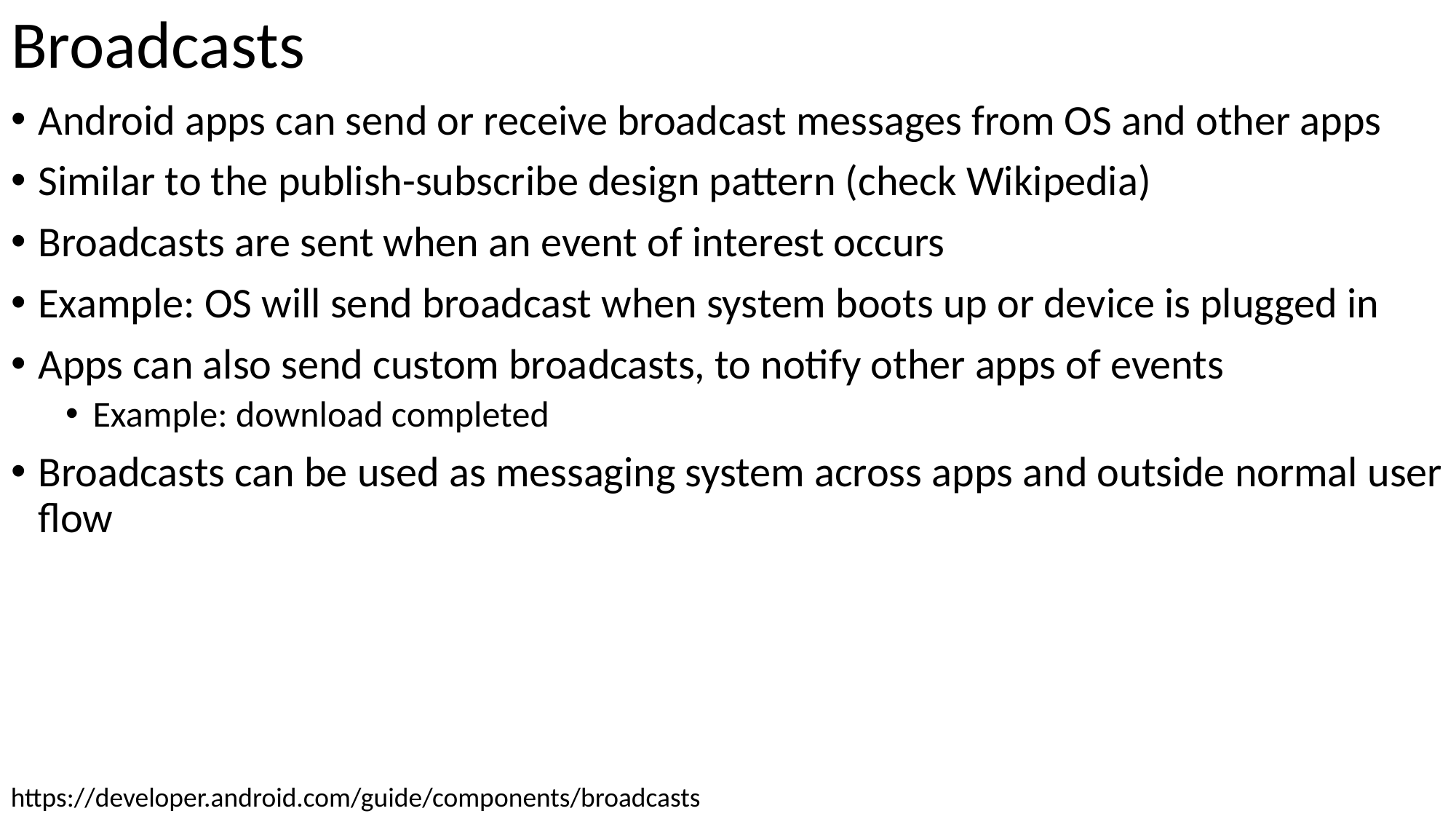

# Broadcasts
Android apps can send or receive broadcast messages from OS and other apps
Similar to the publish-subscribe design pattern (check Wikipedia)
Broadcasts are sent when an event of interest occurs
Example: OS will send broadcast when system boots up or device is plugged in
Apps can also send custom broadcasts, to notify other apps of events
Example: download completed
Broadcasts can be used as messaging system across apps and outside normal user flow

https://developer.android.com/guide/components/broadcasts